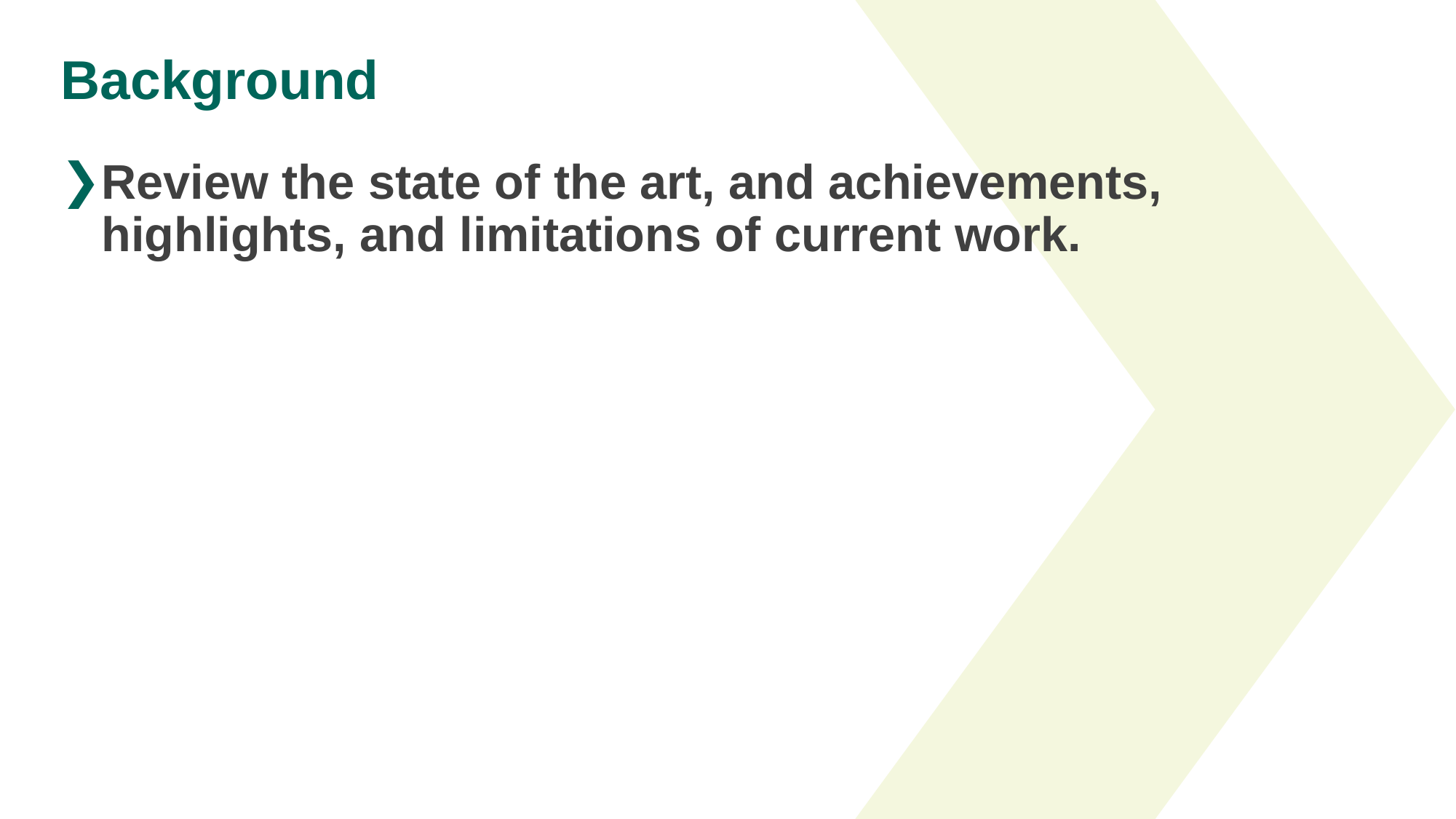

# Background
Review the state of the art, and achievements, highlights, and limitations of current work.